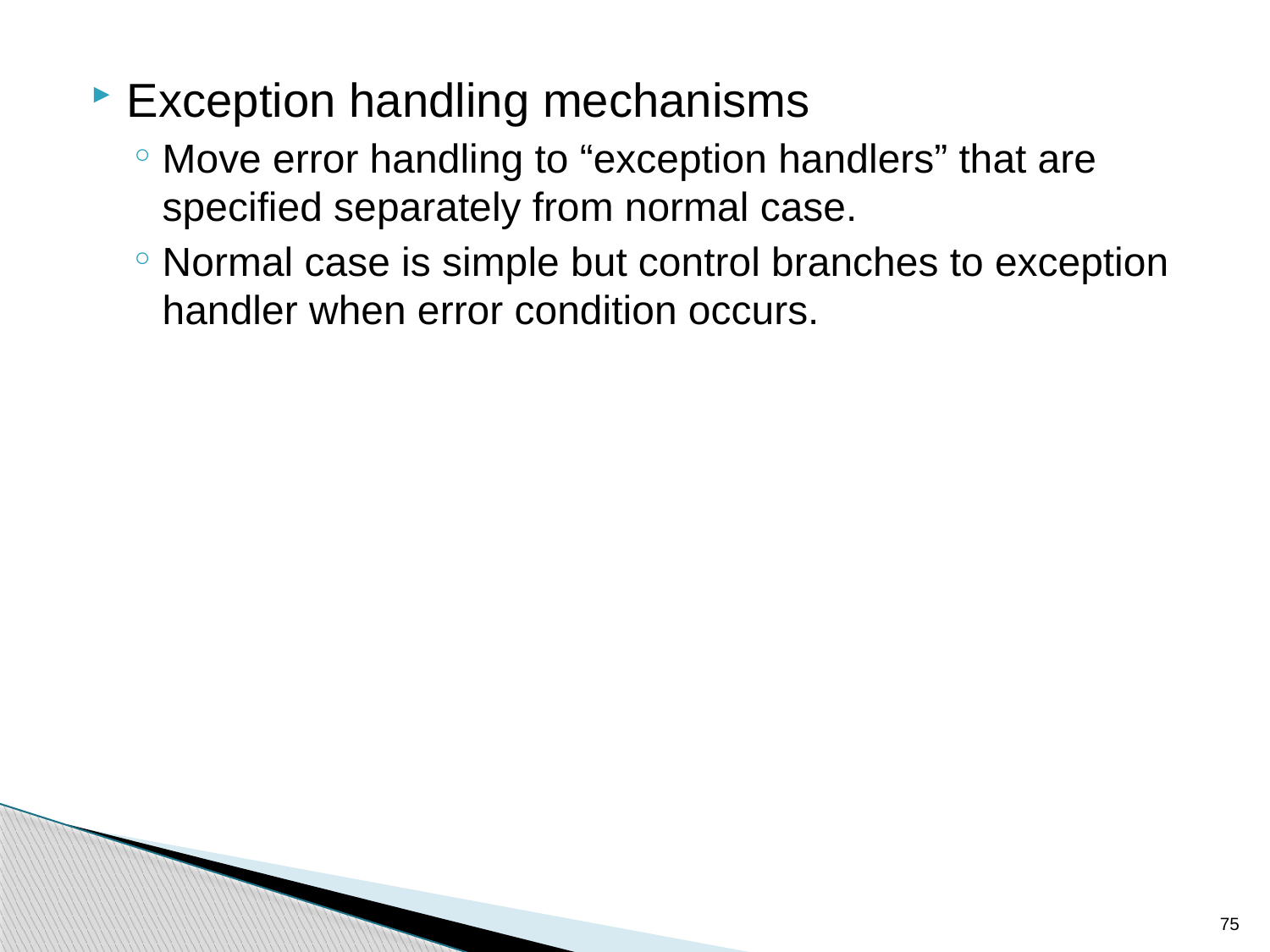

Exception handling mechanisms
Move error handling to “exception handlers” that are specified separately from normal case.
Normal case is simple but control branches to exception handler when error condition occurs.
75